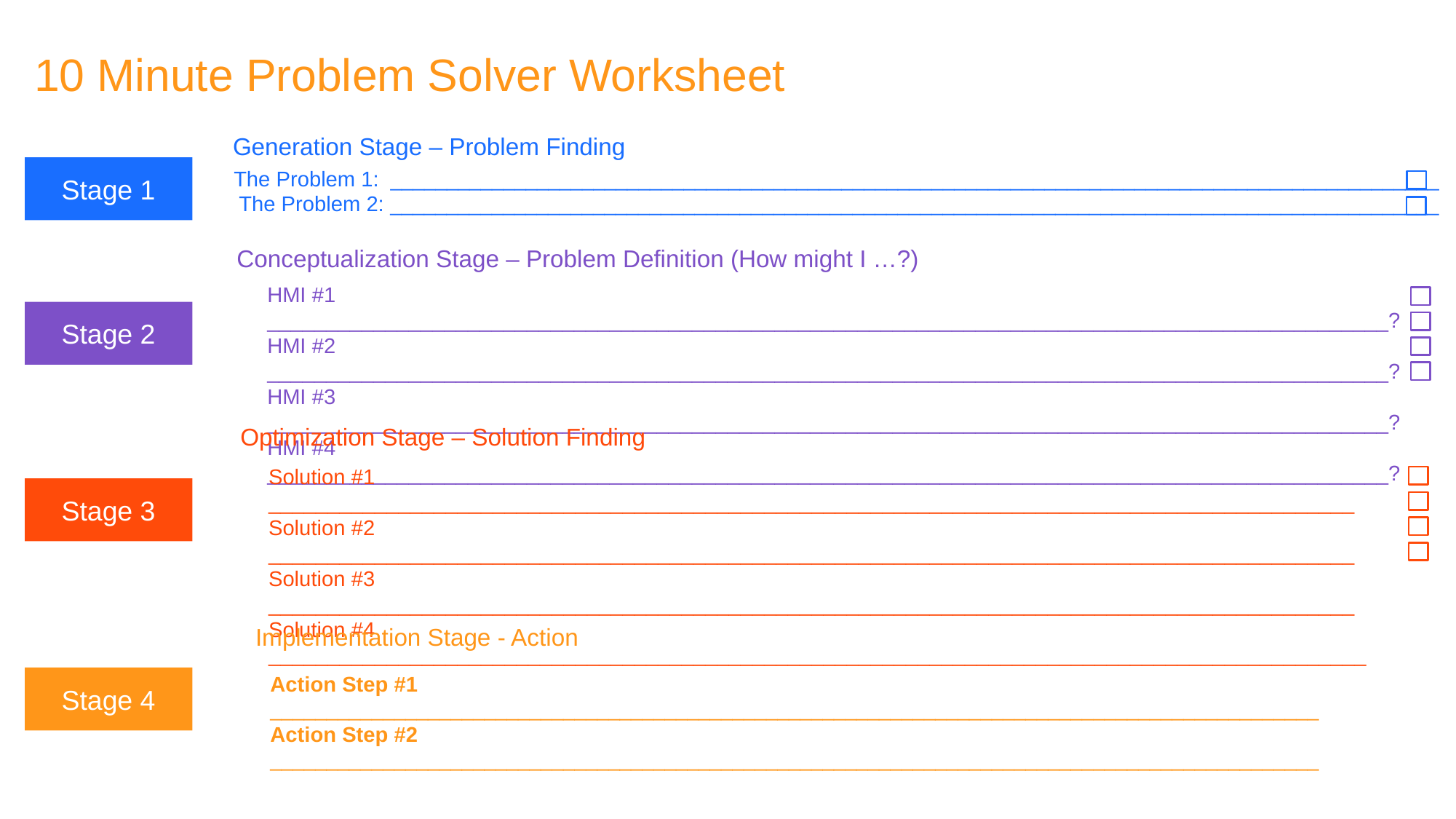

10 Minute Problem Solver Worksheet
Generation Stage – Problem Finding

Stage 1
The Problem 1:  _____________________________________________________________________________________________

The Problem 2: _____________________________________________________________________________________________

Conceptualization Stage – Problem Definition (How might I …?)
HMI #1   _______________________________________________________________________________________________?
HMI #2  _______________________________________________________________________________________________?
HMI #3  _______________________________________________________________________________________________?
HMI #4  _______________________________________________________________________________________________?

Stage 2

Optimization Stage – Solution Finding

Solution #1   ____________________________________________________________________________________________
Solution #2  ____________________________________________________________________________________________
Solution #3  ____________________________________________________________________________________________
Solution #4 _____________________________________________________________________________________________

Stage 3

Implementation Stage - Action
Action Step #1  _____________________________________________________________________________________________
Action Step #2 _____________________________________________________________________________________________

Stage 4